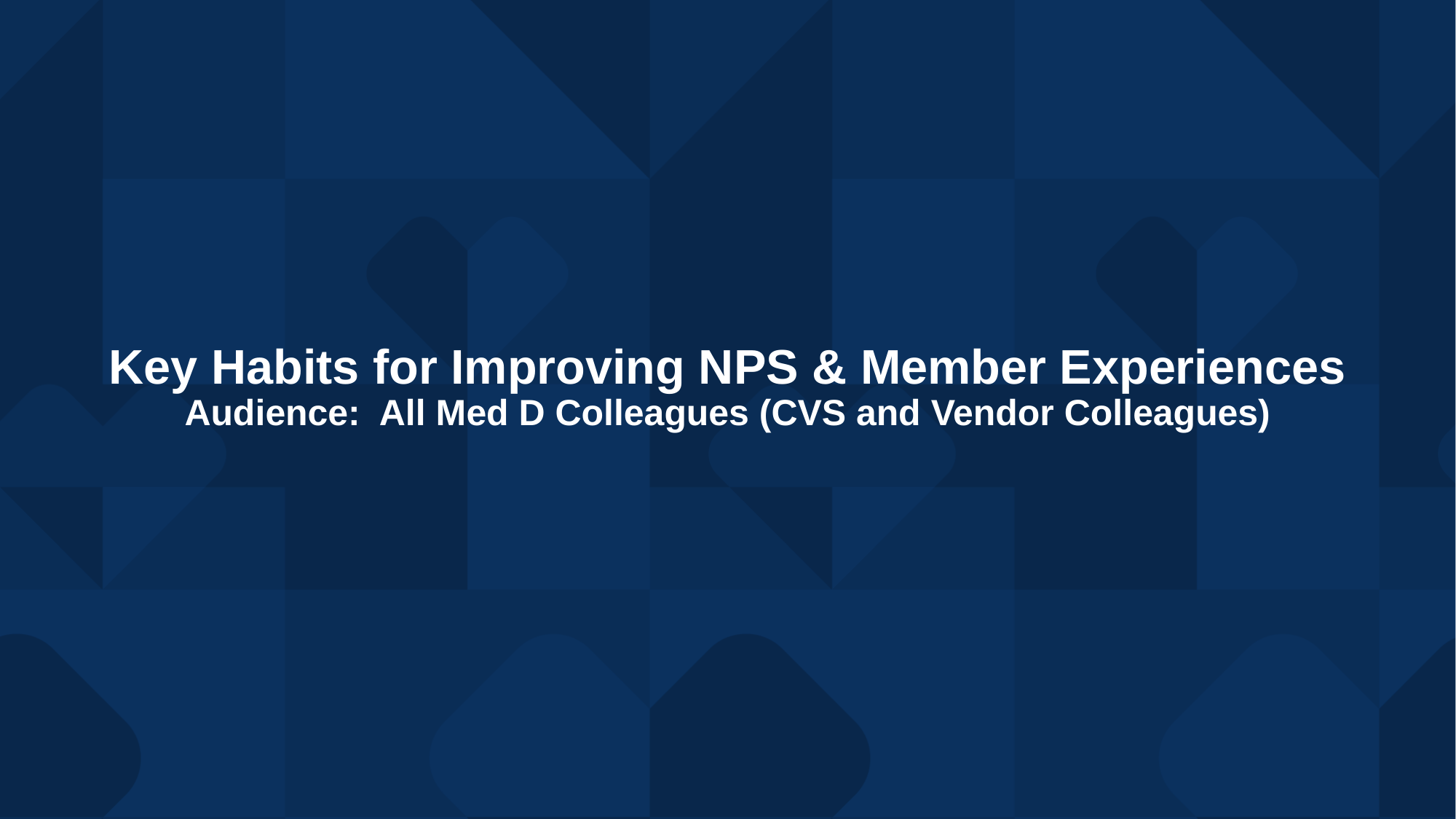

# Key Habits for Improving NPS & Member Experiences Audience:  All Med D Colleagues (CVS and Vendor Colleagues)